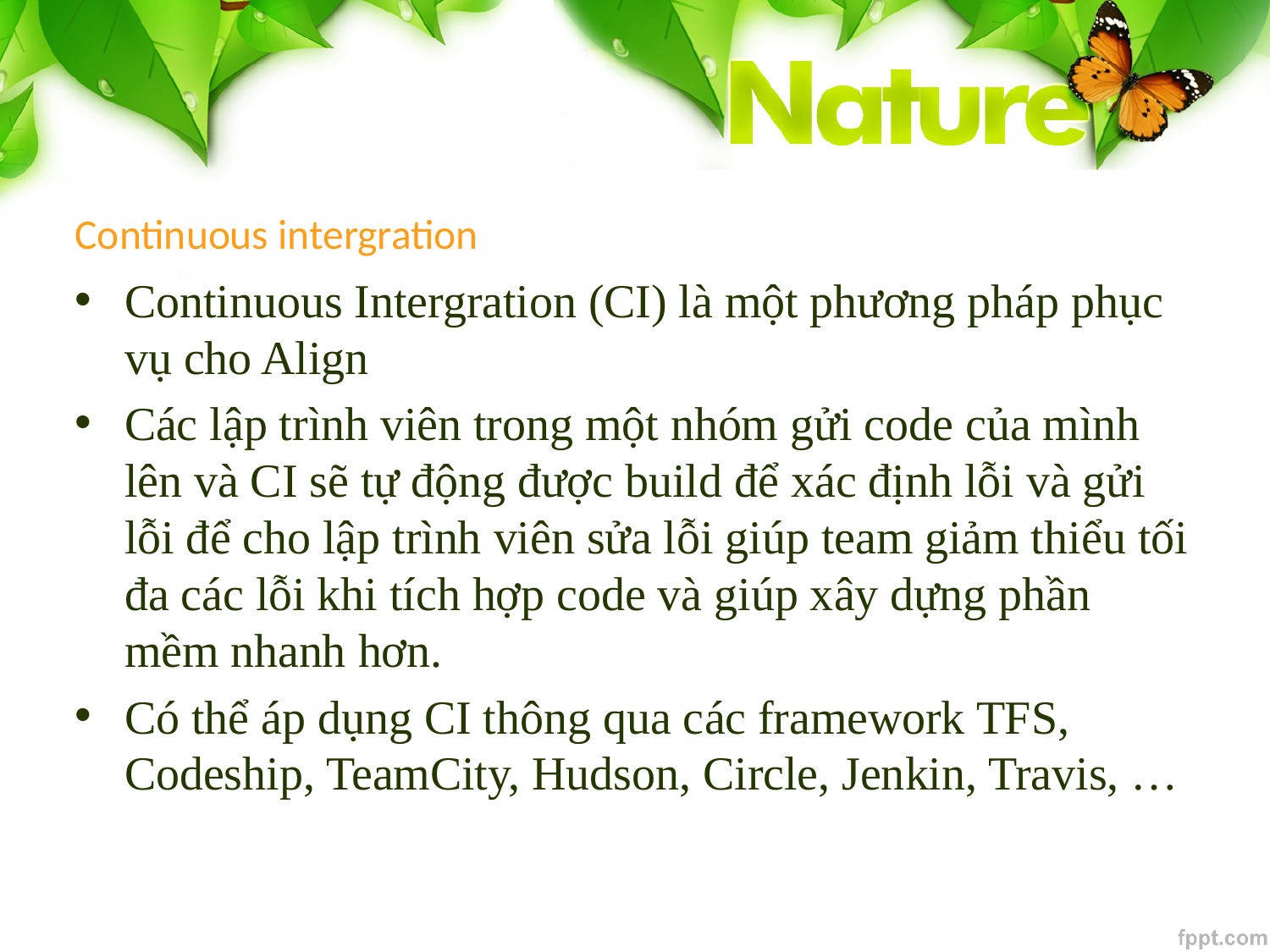

# Continuous intergration
Continuous Intergration (CI) là một phương pháp phục vụ cho Align
Các lập trình viên trong một nhóm gửi code của mình lên và CI sẽ tự động được build để xác định lỗi và gửi lỗi để cho lập trình viên sửa lỗi giúp team giảm thiểu tối đa các lỗi khi tích hợp code và giúp xây dựng phần mềm nhanh hơn.
Có thể áp dụng CI thông qua các framework TFS, Codeship, TeamCity, Hudson, Circle, Jenkin, Travis, …